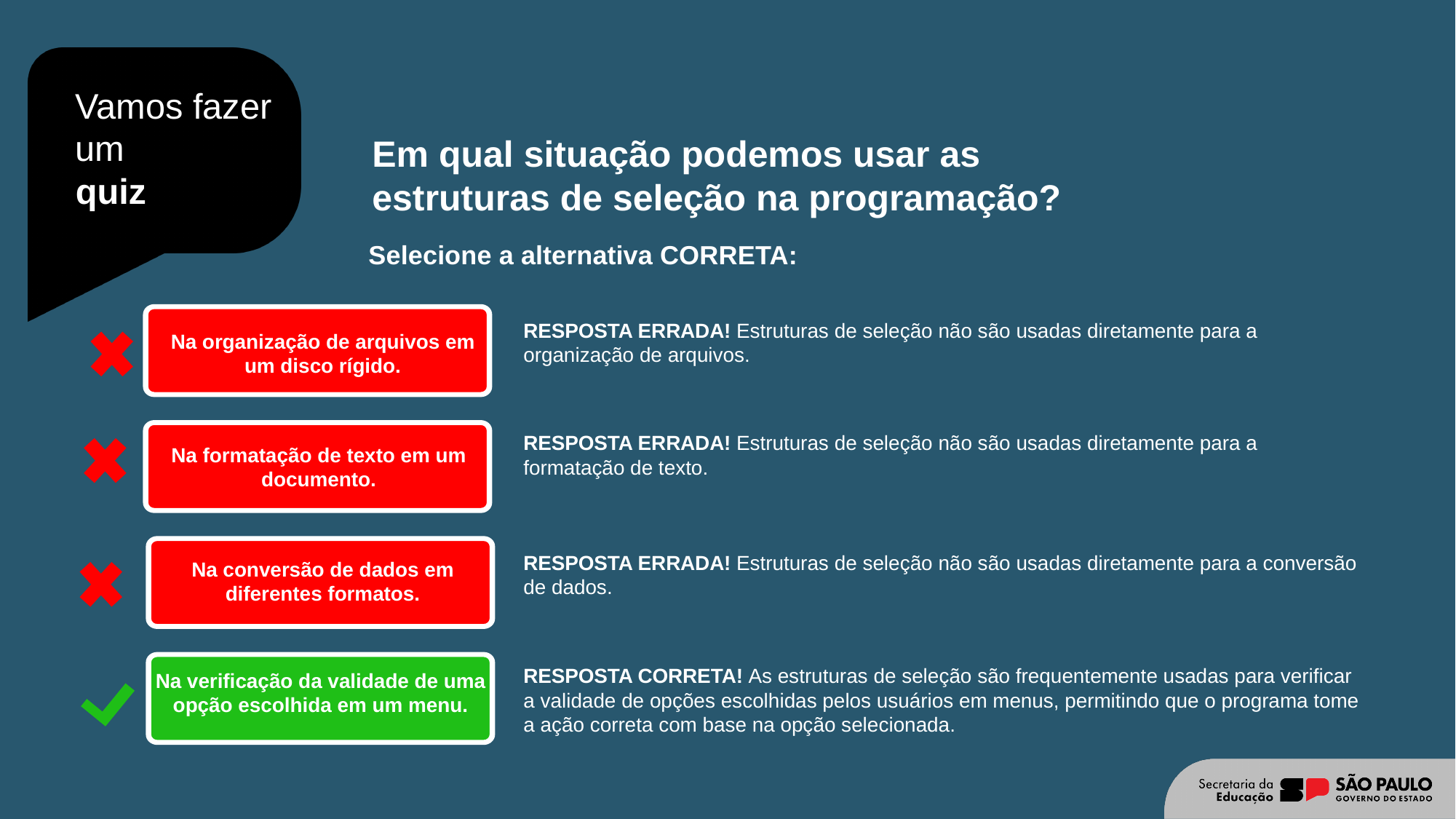

Em qual situação podemos usar as estruturas de seleção na programação?
Selecione a alternativa CORRETA:

RESPOSTA ERRADA! Estruturas de seleção não são usadas diretamente para a organização de arquivos.

Na organização de arquivos em um disco rígido.

RESPOSTA ERRADA! Estruturas de seleção não são usadas diretamente para a formatação de texto.
Na formatação de texto em um documento.
RESPOSTA ERRADA! Estruturas de seleção não são usadas diretamente para a conversão de dados.

Na conversão de dados em diferentes formatos.
RESPOSTA CORRETA! As estruturas de seleção são frequentemente usadas para verificar a validade de opções escolhidas pelos usuários em menus, permitindo que o programa tome a ação correta com base na opção selecionada.
Na verificação da validade de uma opção escolhida em um menu.